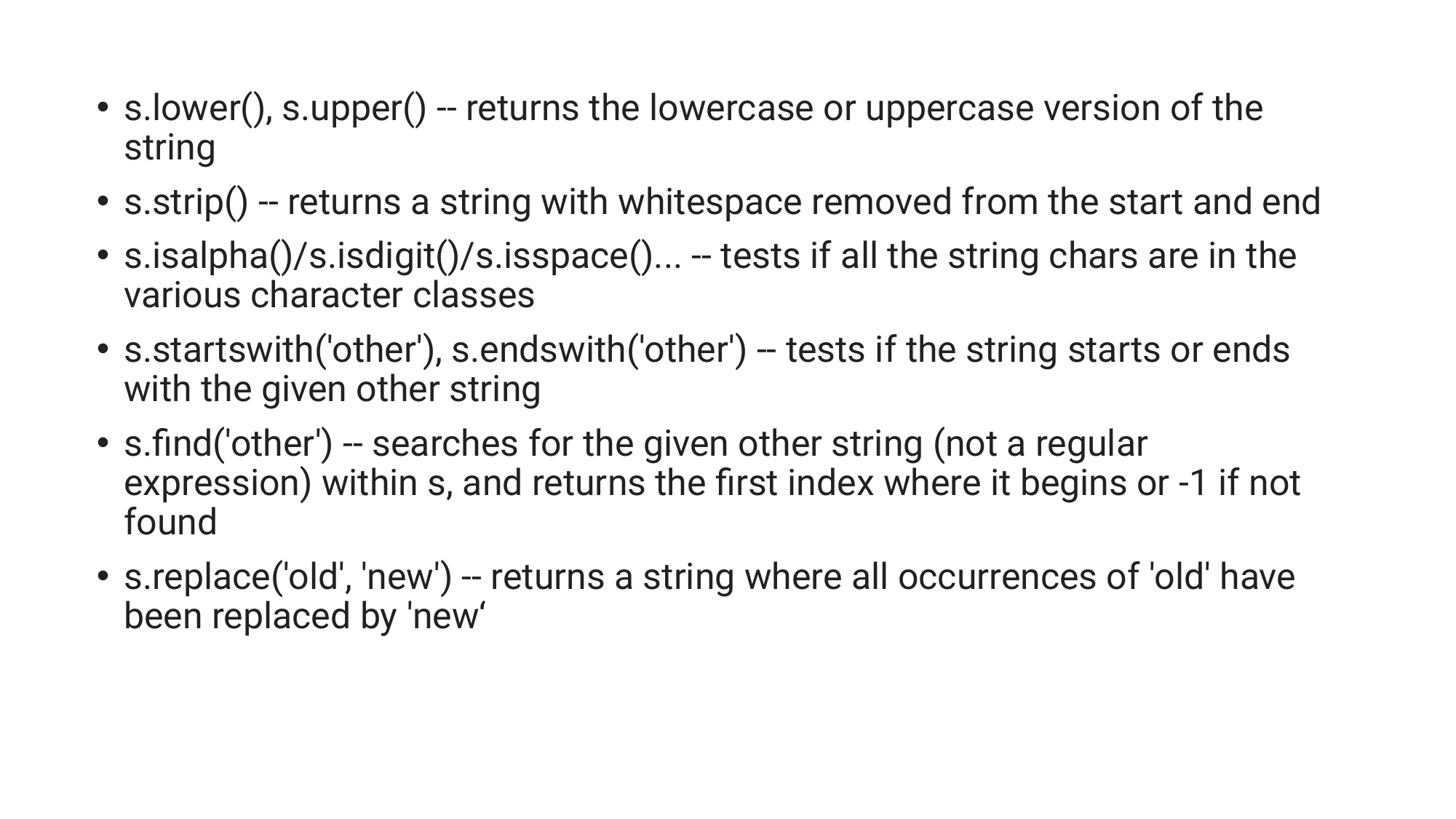

s.lower(), s.upper() -- returns the lowercase or uppercase version of the string
s.strip() -- returns a string with whitespace removed from the start and end
s.isalpha()/s.isdigit()/s.isspace()... -- tests if all the string chars are in the various character classes
s.startswith('other'), s.endswith('other') -- tests if the string starts or ends with the given other string
s.find('other') -- searches for the given other string (not a regular expression) within s, and returns the first index where it begins or -1 if not found
s.replace('old', 'new') -- returns a string where all occurrences of 'old' have been replaced by 'new‘